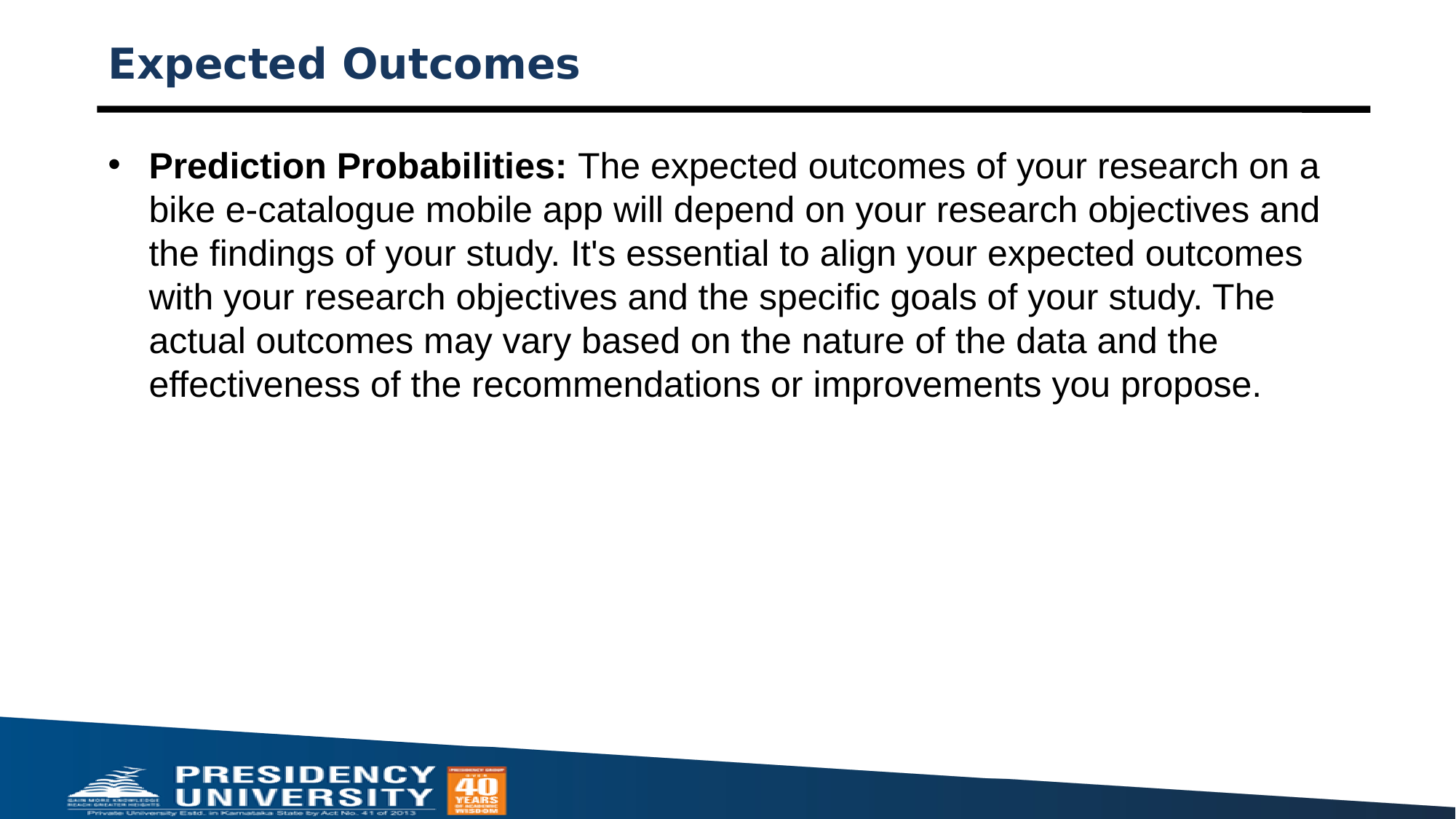

# Expected Outcomes
Prediction Probabilities: The expected outcomes of your research on a bike e-catalogue mobile app will depend on your research objectives and the findings of your study. It's essential to align your expected outcomes with your research objectives and the specific goals of your study. The actual outcomes may vary based on the nature of the data and the effectiveness of the recommendations or improvements you propose.